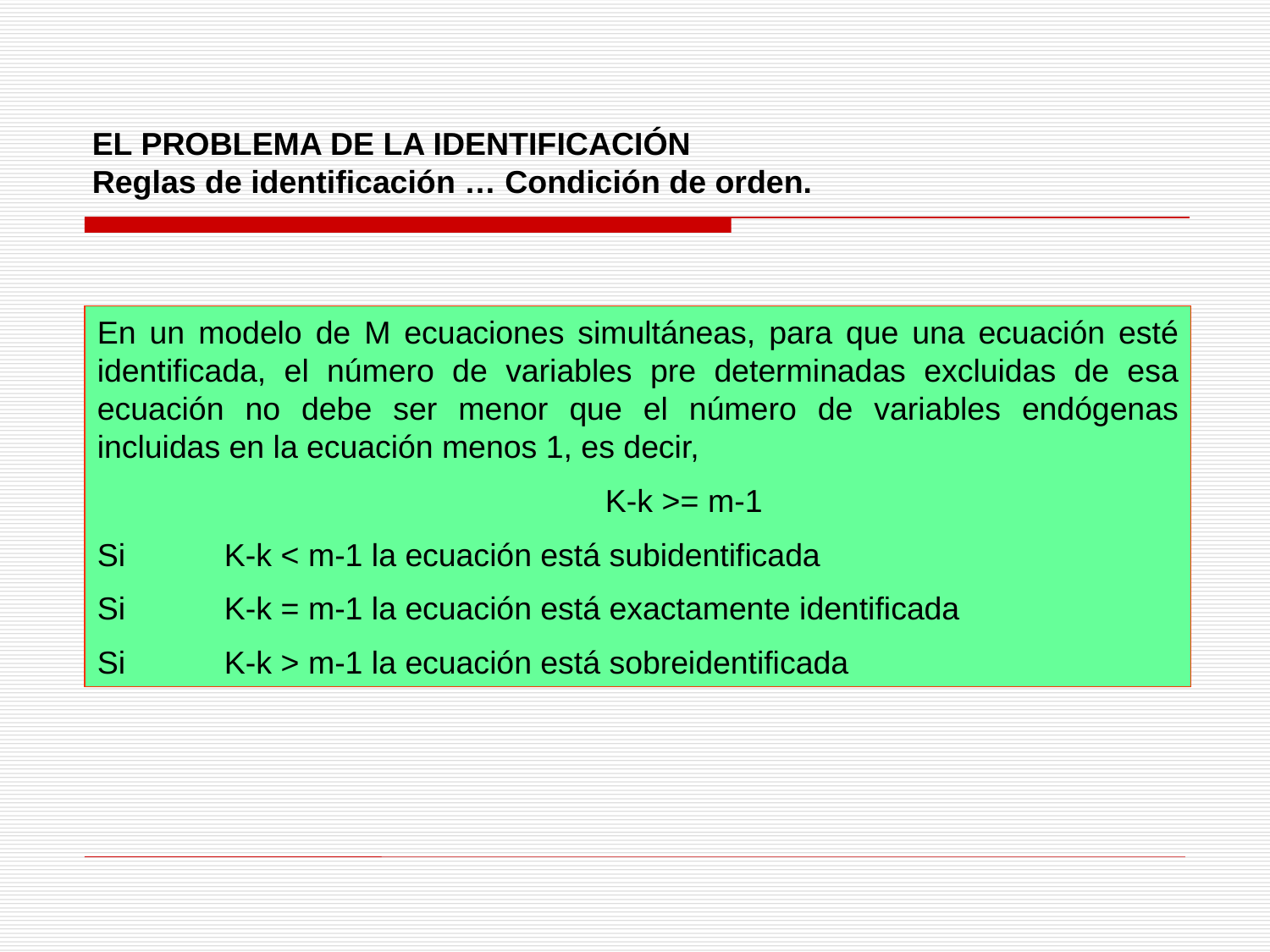

EL PROBLEMA DE LA IDENTIFICACIÓN
Reglas de identificación … Condición de orden.
En un modelo de M ecuaciones simultáneas, para que una ecuación esté identificada, el número de variables pre determinadas excluidas de esa ecuación no debe ser menor que el número de variables endógenas incluidas en la ecuación menos 1, es decir,
				K-k >= m-1
Si 	K-k < m-1 la ecuación está subidentificada
Si 	K-k = m-1 la ecuación está exactamente identificada
Si 	K-k > m-1 la ecuación está sobreidentificada